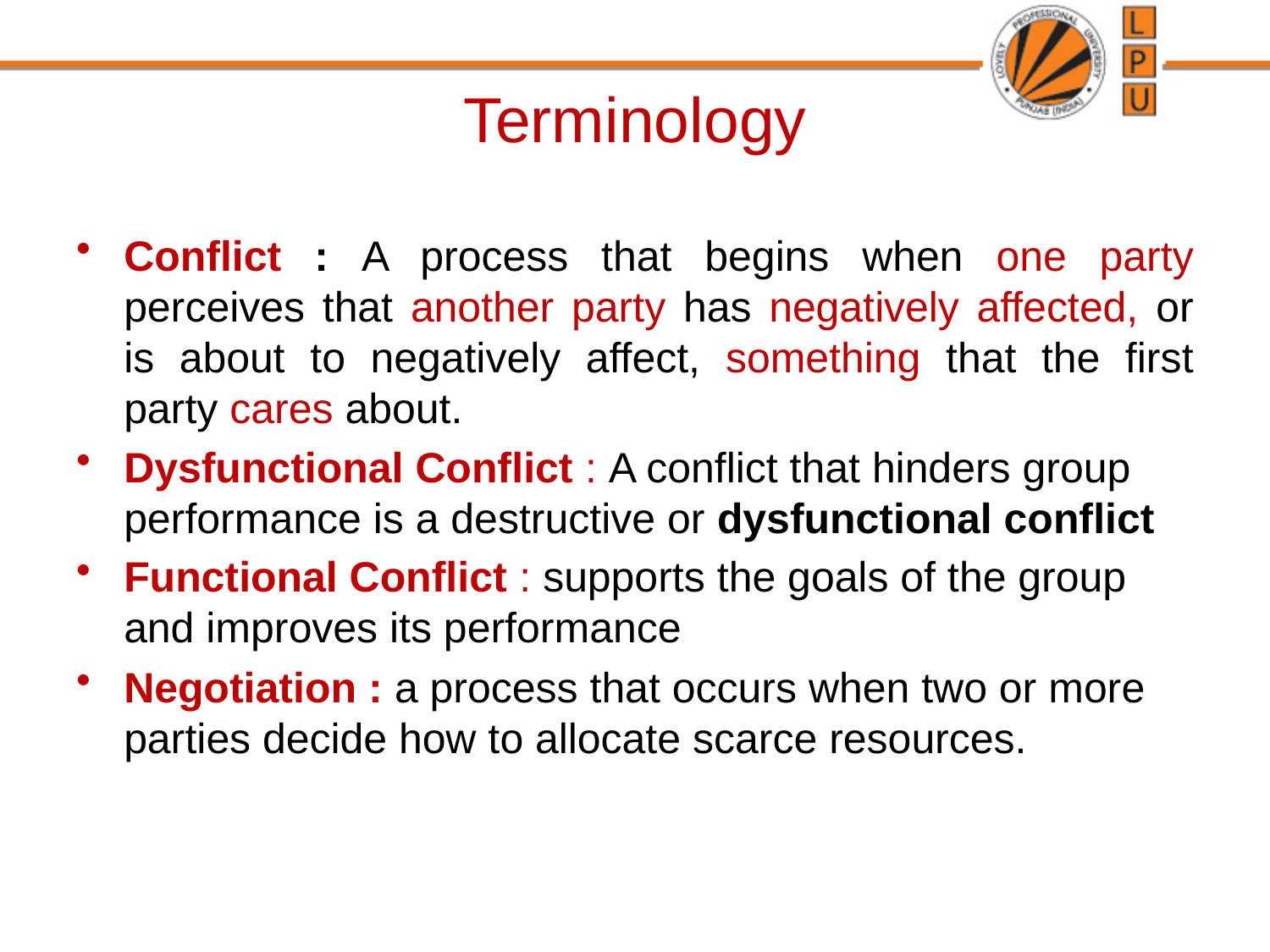

# Terminology
Conflict : A process that begins when one party perceives that another party has negatively affected, or is about to negatively affect, something that the first party cares about.
Dysfunctional Conflict : A conflict that hinders group performance is a destructive or dysfunctional conflict
Functional Conflict : supports the goals of the group and improves its performance
Negotiation : a process that occurs when two or more parties decide how to allocate scarce resources.